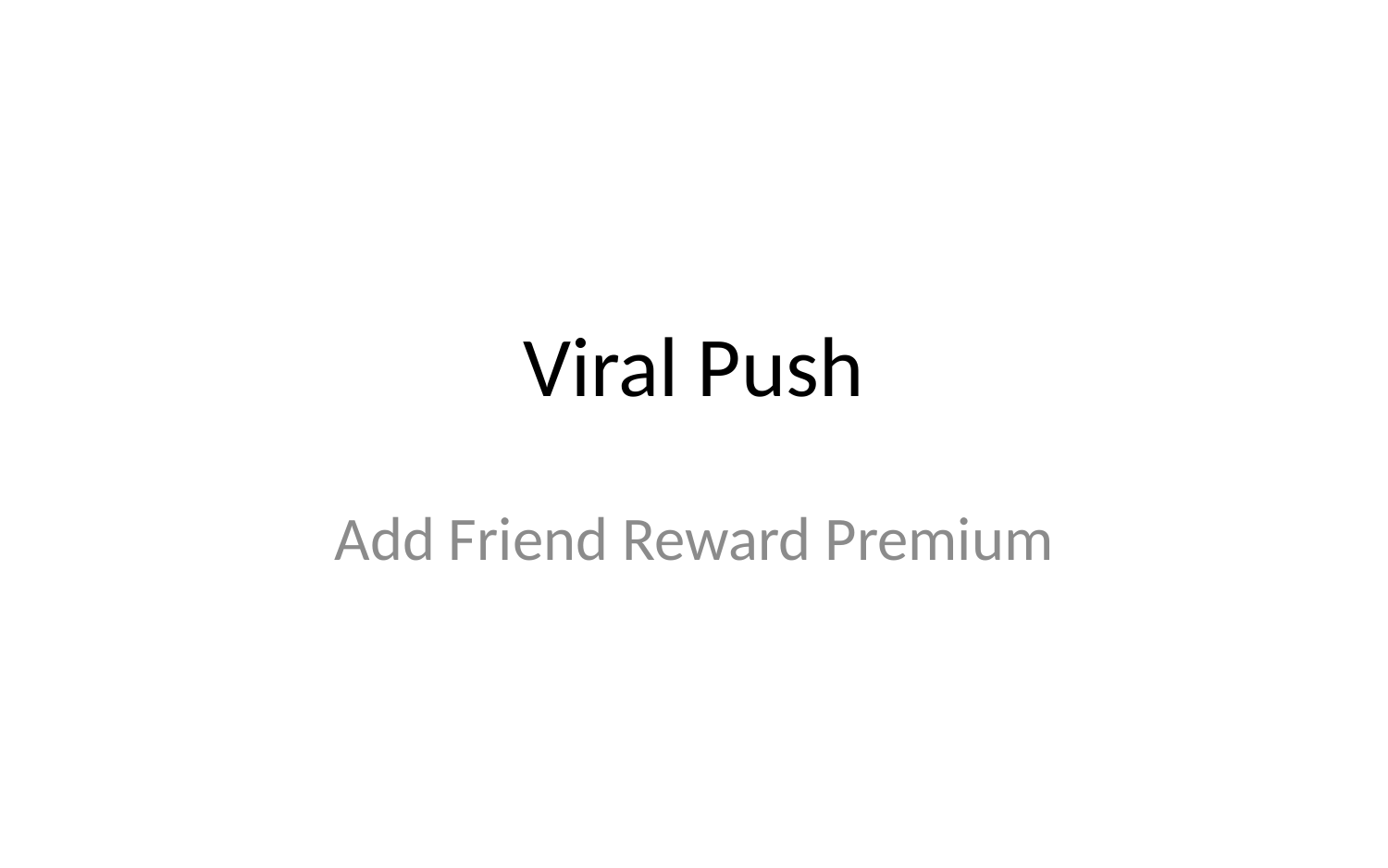

# Viral Push
Add Friend Reward Premium